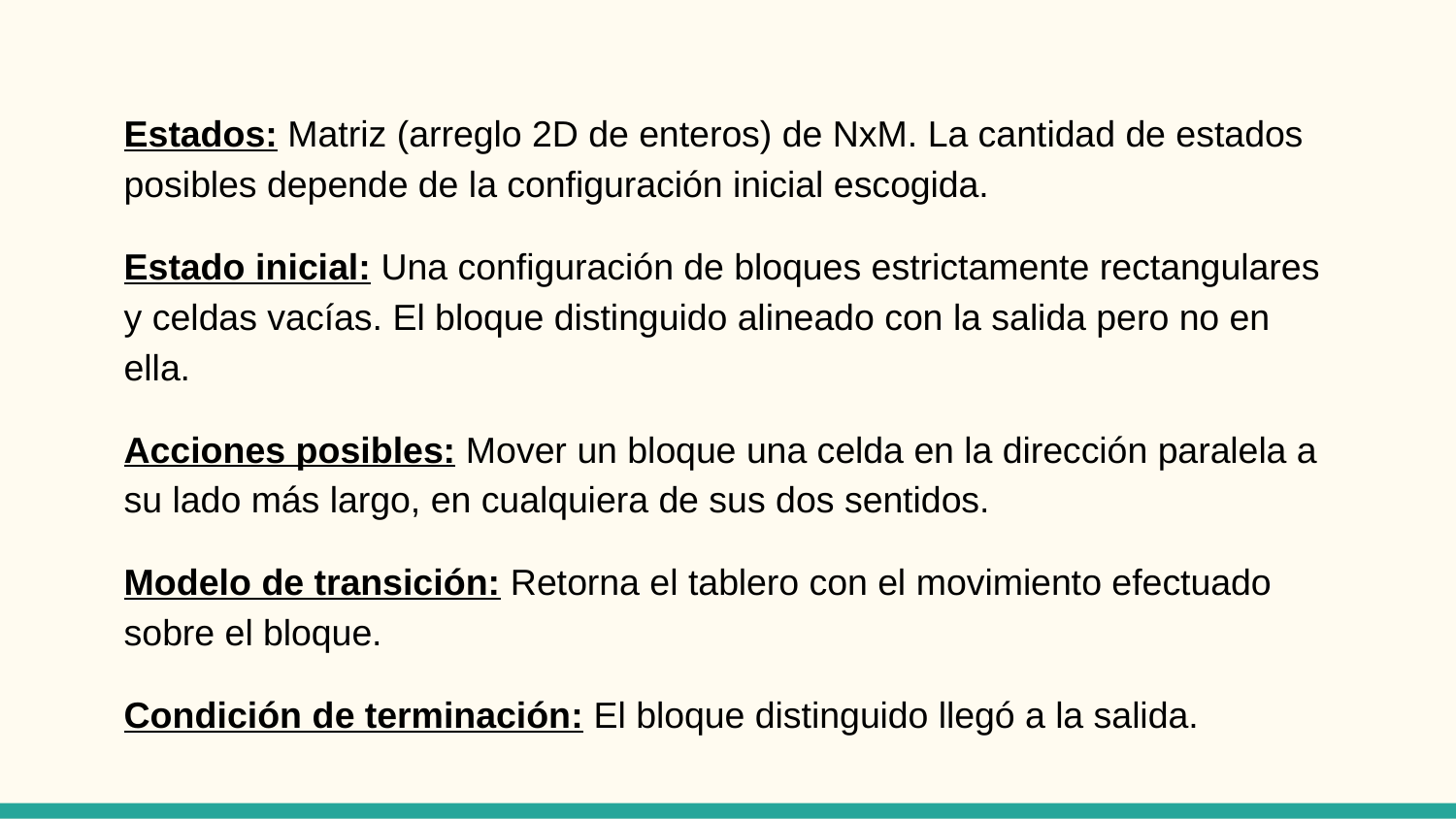

Estados: Matriz (arreglo 2D de enteros) de NxM. La cantidad de estados posibles depende de la configuración inicial escogida.
Estado inicial: Una configuración de bloques estrictamente rectangulares y celdas vacías. El bloque distinguido alineado con la salida pero no en ella.
Acciones posibles: Mover un bloque una celda en la dirección paralela a su lado más largo, en cualquiera de sus dos sentidos.
Modelo de transición: Retorna el tablero con el movimiento efectuado sobre el bloque.
Condición de terminación: El bloque distinguido llegó a la salida.